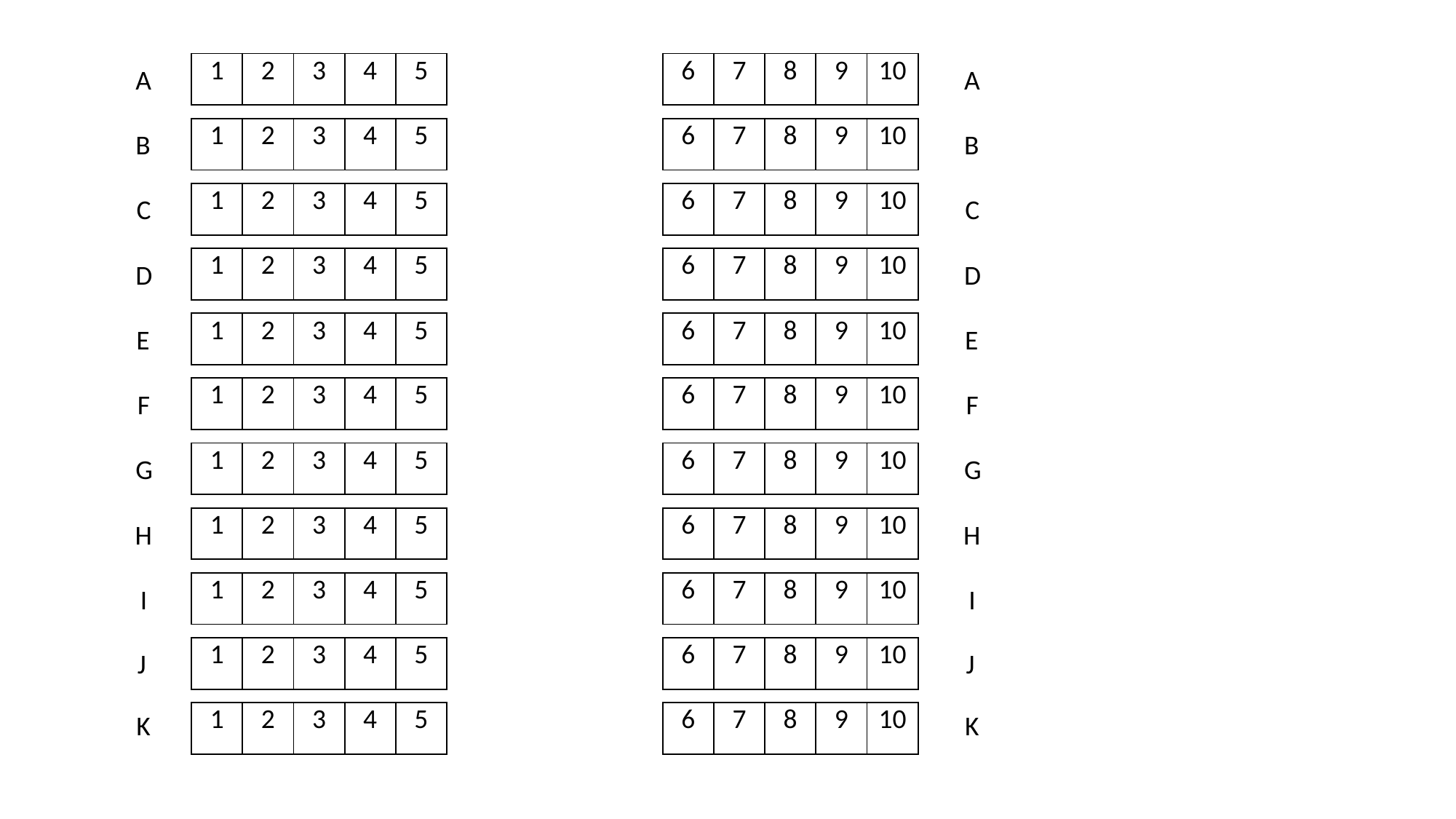

| 1 | 2 | 3 | 4 | 5 |
| --- | --- | --- | --- | --- |
| 6 | 7 | 8 | 9 | 10 |
| --- | --- | --- | --- | --- |
A
A
| 1 | 2 | 3 | 4 | 5 |
| --- | --- | --- | --- | --- |
| 6 | 7 | 8 | 9 | 10 |
| --- | --- | --- | --- | --- |
B
B
| 1 | 2 | 3 | 4 | 5 |
| --- | --- | --- | --- | --- |
| 6 | 7 | 8 | 9 | 10 |
| --- | --- | --- | --- | --- |
C
C
| 1 | 2 | 3 | 4 | 5 |
| --- | --- | --- | --- | --- |
| 6 | 7 | 8 | 9 | 10 |
| --- | --- | --- | --- | --- |
D
D
| 1 | 2 | 3 | 4 | 5 |
| --- | --- | --- | --- | --- |
| 6 | 7 | 8 | 9 | 10 |
| --- | --- | --- | --- | --- |
E
E
| 1 | 2 | 3 | 4 | 5 |
| --- | --- | --- | --- | --- |
| 6 | 7 | 8 | 9 | 10 |
| --- | --- | --- | --- | --- |
F
F
| 1 | 2 | 3 | 4 | 5 |
| --- | --- | --- | --- | --- |
| 6 | 7 | 8 | 9 | 10 |
| --- | --- | --- | --- | --- |
G
G
| 1 | 2 | 3 | 4 | 5 |
| --- | --- | --- | --- | --- |
| 6 | 7 | 8 | 9 | 10 |
| --- | --- | --- | --- | --- |
H
H
| 1 | 2 | 3 | 4 | 5 |
| --- | --- | --- | --- | --- |
| 6 | 7 | 8 | 9 | 10 |
| --- | --- | --- | --- | --- |
I
I
| 1 | 2 | 3 | 4 | 5 |
| --- | --- | --- | --- | --- |
| 6 | 7 | 8 | 9 | 10 |
| --- | --- | --- | --- | --- |
J
J
K
| 1 | 2 | 3 | 4 | 5 |
| --- | --- | --- | --- | --- |
| 6 | 7 | 8 | 9 | 10 |
| --- | --- | --- | --- | --- |
K